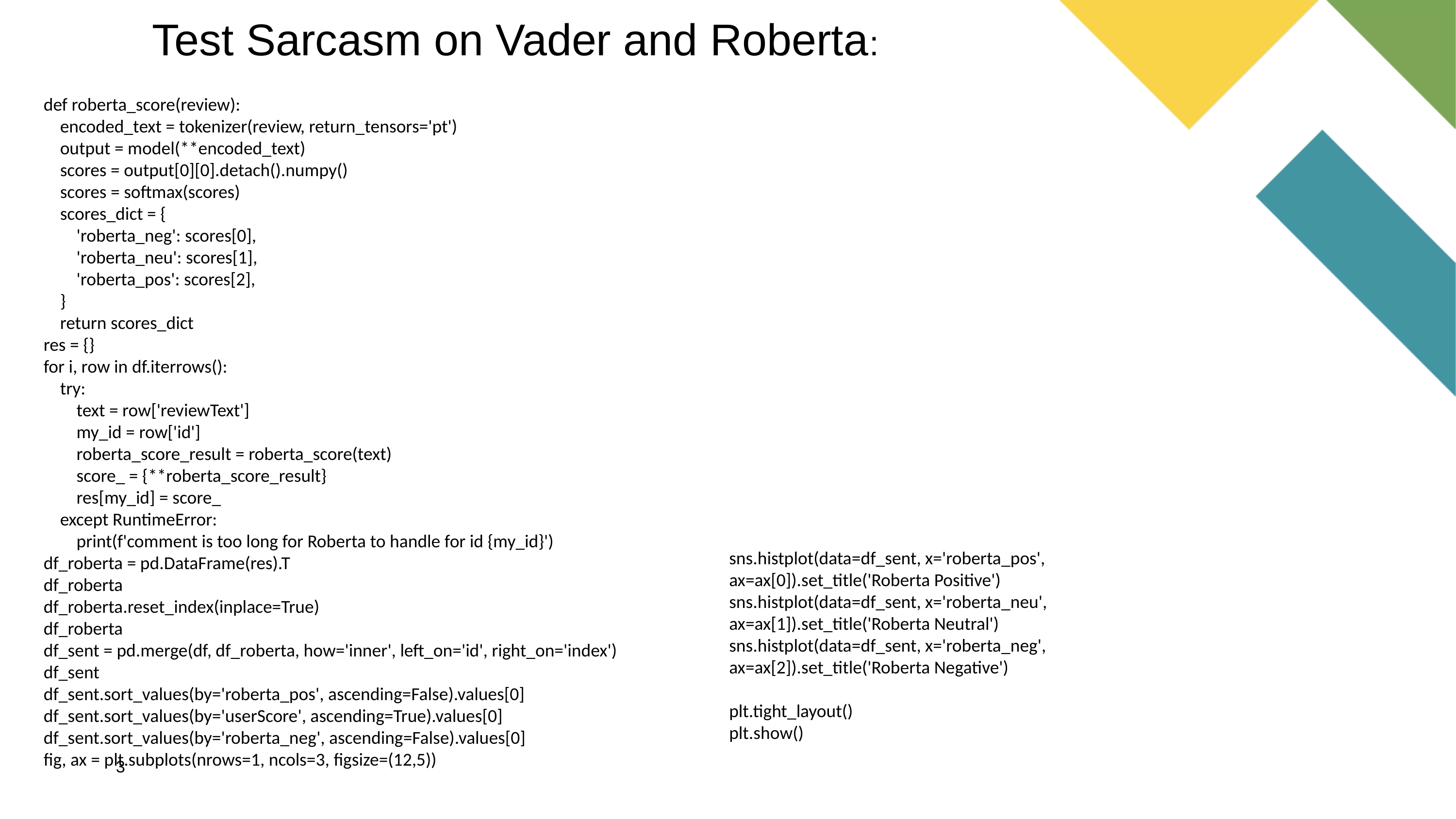

Test Sarcasm on Vader and Roberta:
def roberta_score(review):
    encoded_text = tokenizer(review, return_tensors='pt')
    output = model(**encoded_text)
    scores = output[0][0].detach().numpy()
    scores = softmax(scores)
    scores_dict = {
        'roberta_neg': scores[0],
        'roberta_neu': scores[1],
        'roberta_pos': scores[2],
    }
    return scores_dict
res = {}
for i, row in df.iterrows():
    try:
        text = row['reviewText']
        my_id = row['id']
        roberta_score_result = roberta_score(text)
        score_ = {**roberta_score_result}
        res[my_id] = score_
    except RuntimeError:
        print(f'comment is too long for Roberta to handle for id {my_id}')
df_roberta = pd.DataFrame(res).T
df_roberta
df_roberta.reset_index(inplace=True)
df_roberta
df_sent = pd.merge(df, df_roberta, how='inner', left_on='id', right_on='index')
df_sent
df_sent.sort_values(by='roberta_pos', ascending=False).values[0]
df_sent.sort_values(by='userScore', ascending=True).values[0]
df_sent.sort_values(by='roberta_neg', ascending=False).values[0]
fig, ax = plt.subplots(nrows=1, ncols=3, figsize=(12,5))
sns.histplot(data=df_sent, x='roberta_pos', ax=ax[0]).set_title('Roberta Positive')
sns.histplot(data=df_sent, x='roberta_neu', ax=ax[1]).set_title('Roberta Neutral')
sns.histplot(data=df_sent, x='roberta_neg', ax=ax[2]).set_title('Roberta Negative')

plt.tight_layout()
plt.show()
3